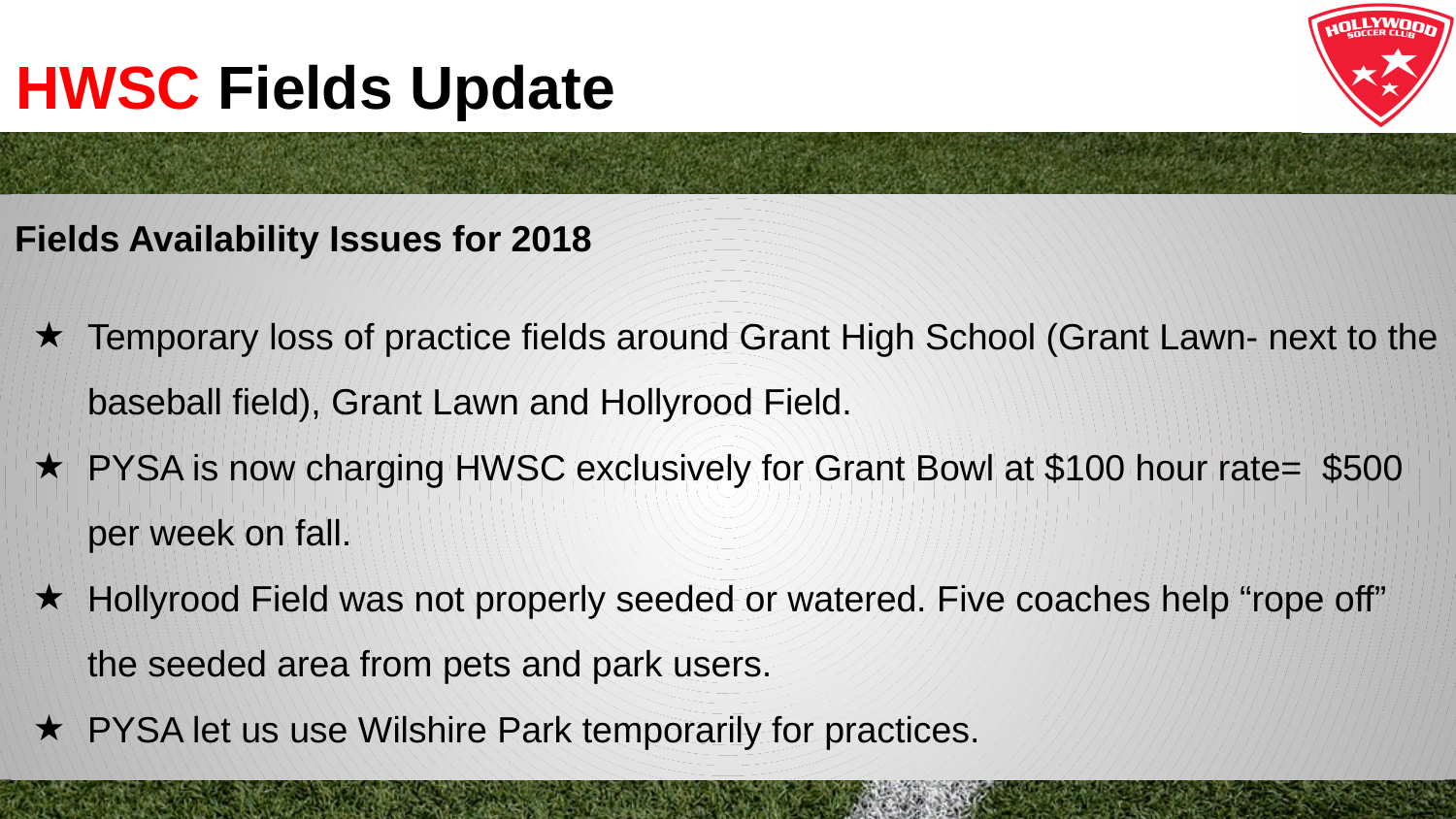

# HWSC Fields Update
Fields Availability Issues for 2018
Temporary loss of practice fields around Grant High School (Grant Lawn- next to the baseball field), Grant Lawn and Hollyrood Field.
PYSA is now charging HWSC exclusively for Grant Bowl at $100 hour rate=  $500 per week on fall.
Hollyrood Field was not properly seeded or watered. Five coaches help “rope off” the seeded area from pets and park users.
PYSA let us use Wilshire Park temporarily for practices.